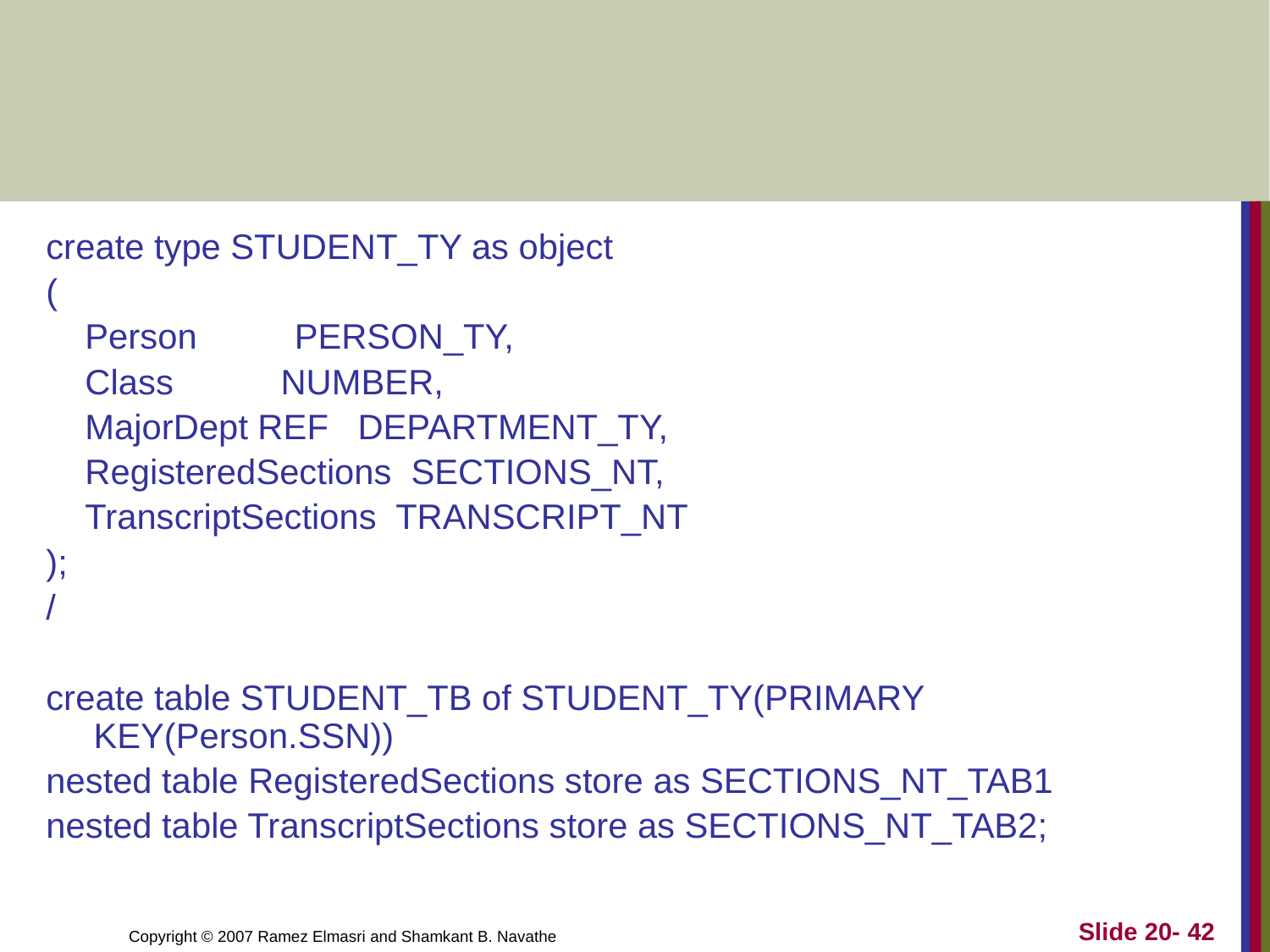

#
create type STUDENT_TY as object
(
    Person          PERSON_TY,
    Class           NUMBER,
    MajorDept REF   DEPARTMENT_TY,
    RegisteredSections  SECTIONS_NT,
    TranscriptSections  TRANSCRIPT_NT
);
/

create table STUDENT_TB of STUDENT_TY(PRIMARY KEY(Person.SSN))
nested table RegisteredSections store as SECTIONS_NT_TAB1
nested table TranscriptSections store as SECTIONS_NT_TAB2;

Slide 20- 42